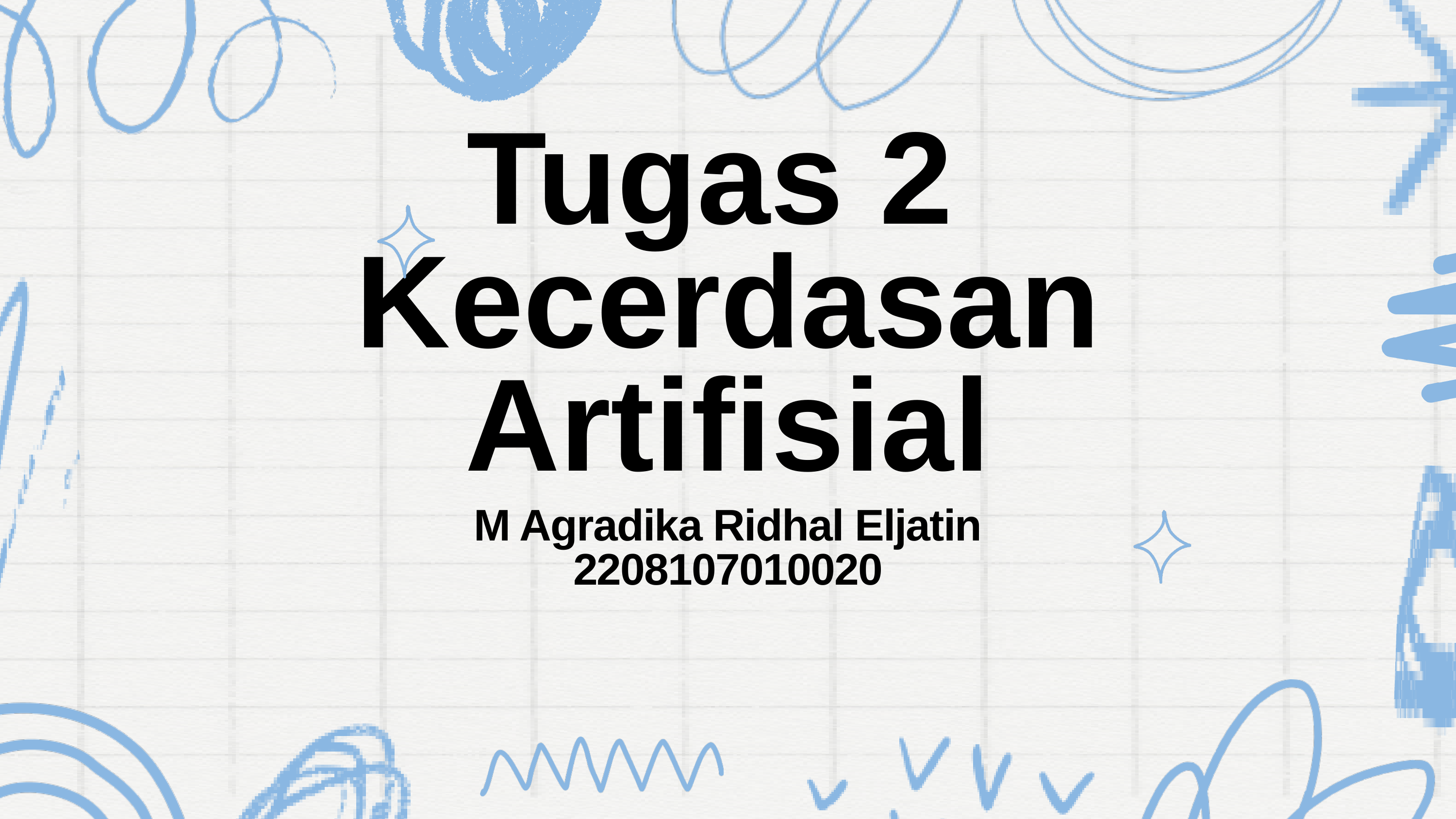

Tugas 2  Kecerdasan Artifisial

M Agradika Ridhal Eljatin
2208107010020